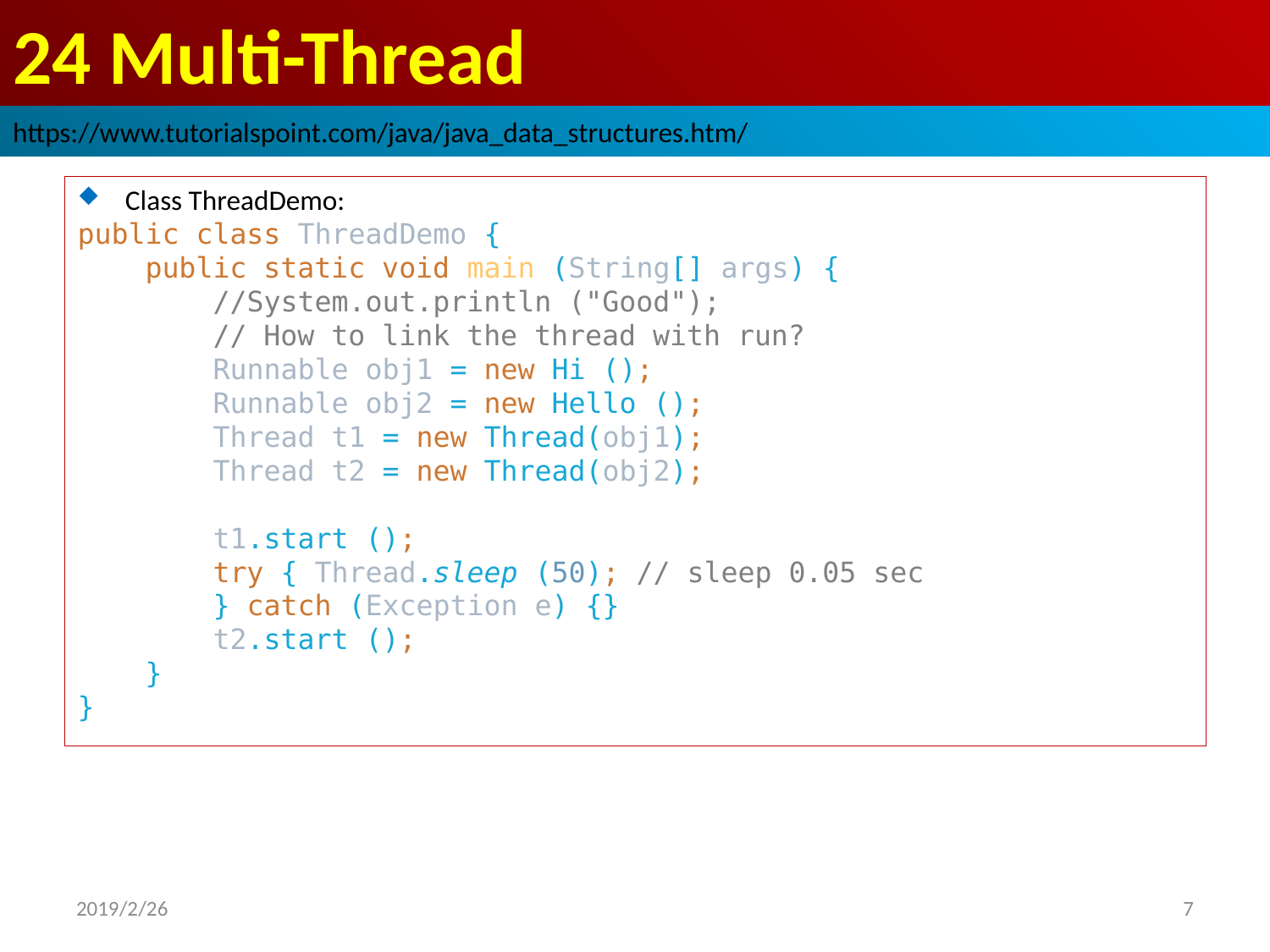

# 24 Multi-Thread
https://www.tutorialspoint.com/java/java_data_structures.htm/
Class ThreadDemo:
public class ThreadDemo {
    public static void main (String[] args) {
        //System.out.println ("Good");
        // How to link the thread with run?
        Runnable obj1 = new Hi ();
        Runnable obj2 = new Hello ();
        Thread t1 = new Thread(obj1);
        Thread t2 = new Thread(obj2);
        t1.start ();
        try { Thread.sleep (50); // sleep 0.05 sec
        } catch (Exception e) {}
        t2.start ();
    }
}

2019/2/26
7